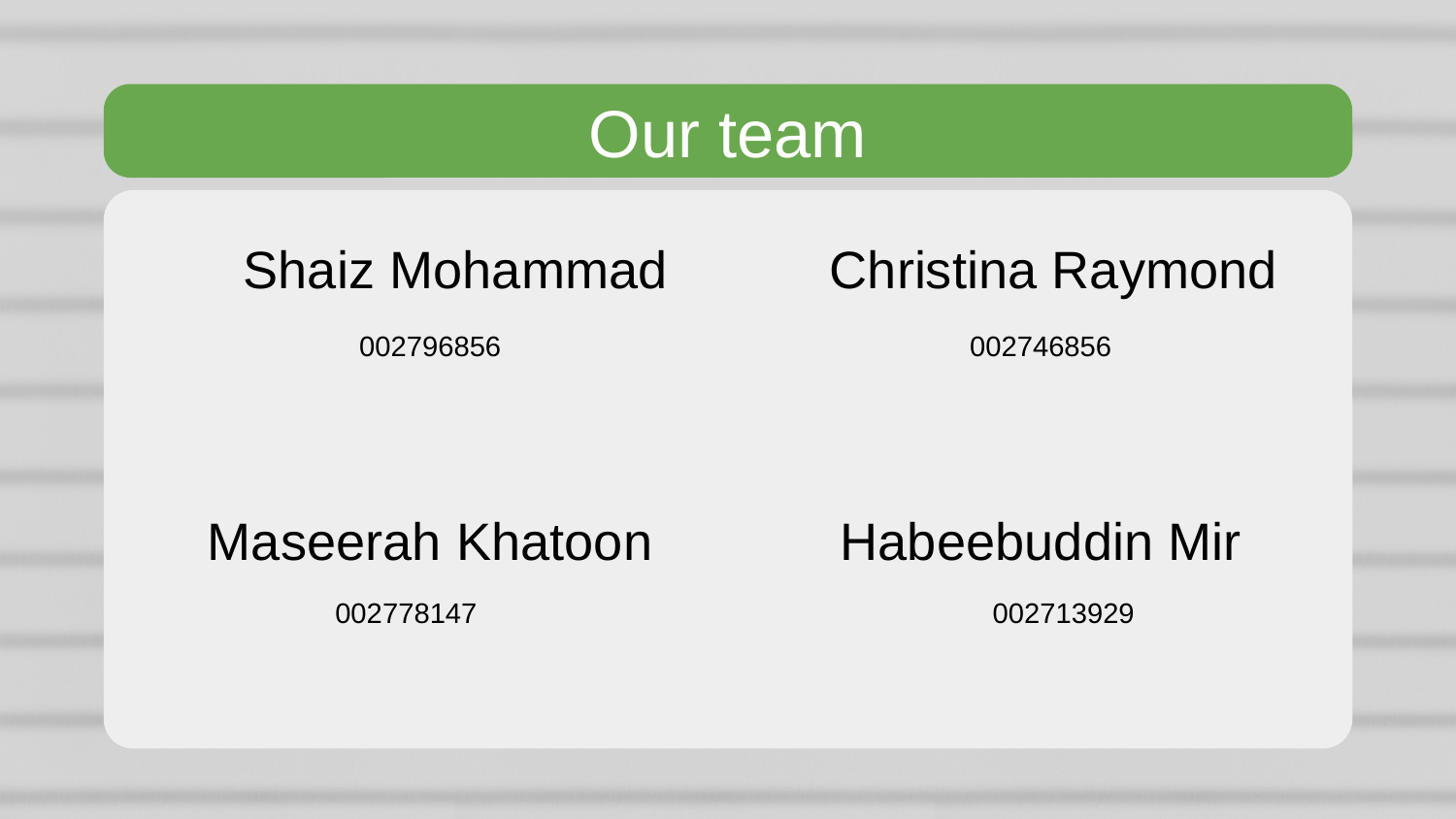

Our team
# Shaiz Mohammad
Christina Raymond
002796856
002746856
Maseerah Khatoon
Habeebuddin Mir
002778147
002713929